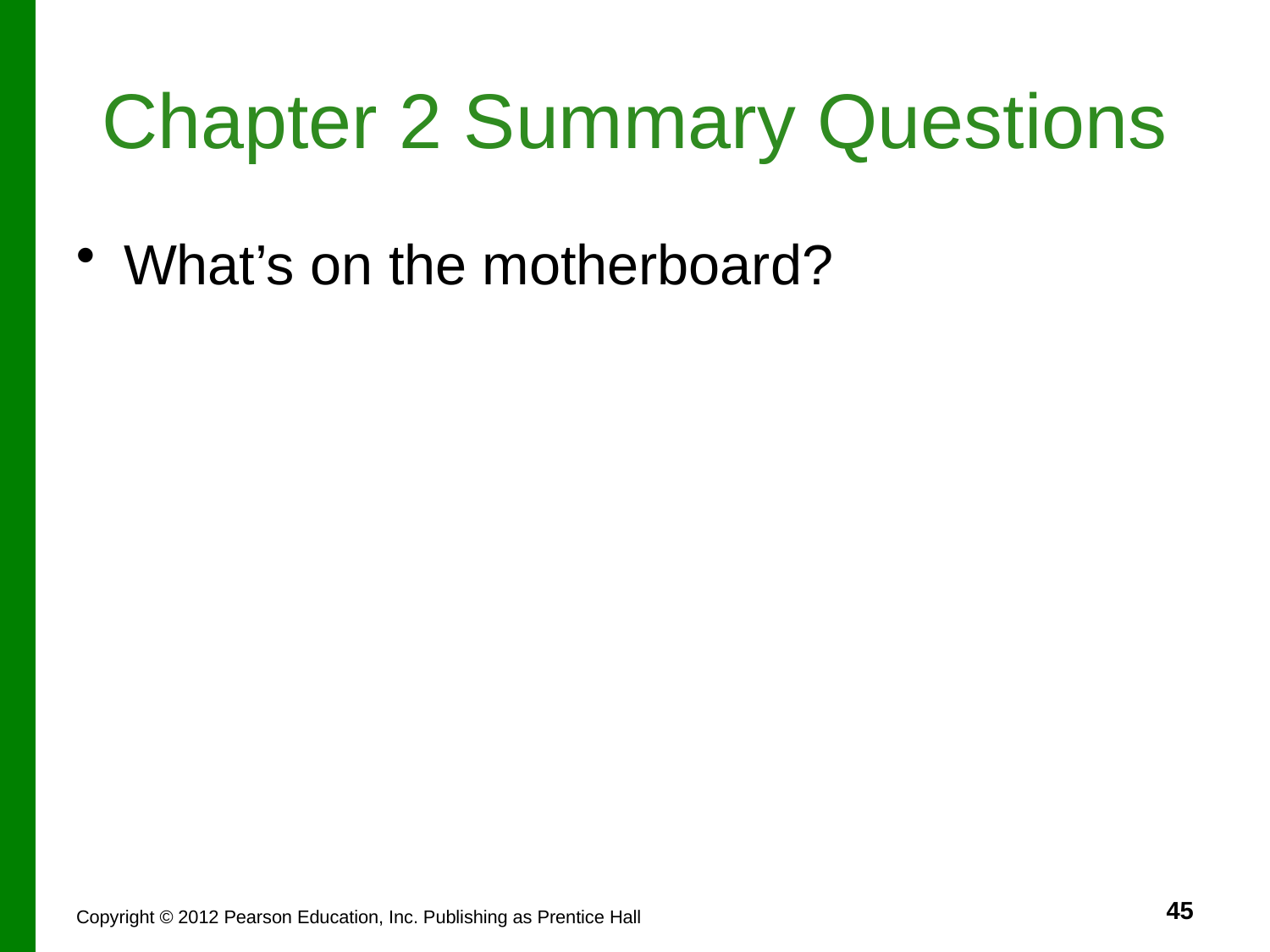

# Chapter 2 Summary Questions
What’s on the motherboard?
45
Copyright © 2012 Pearson Education, Inc. Publishing as Prentice Hall